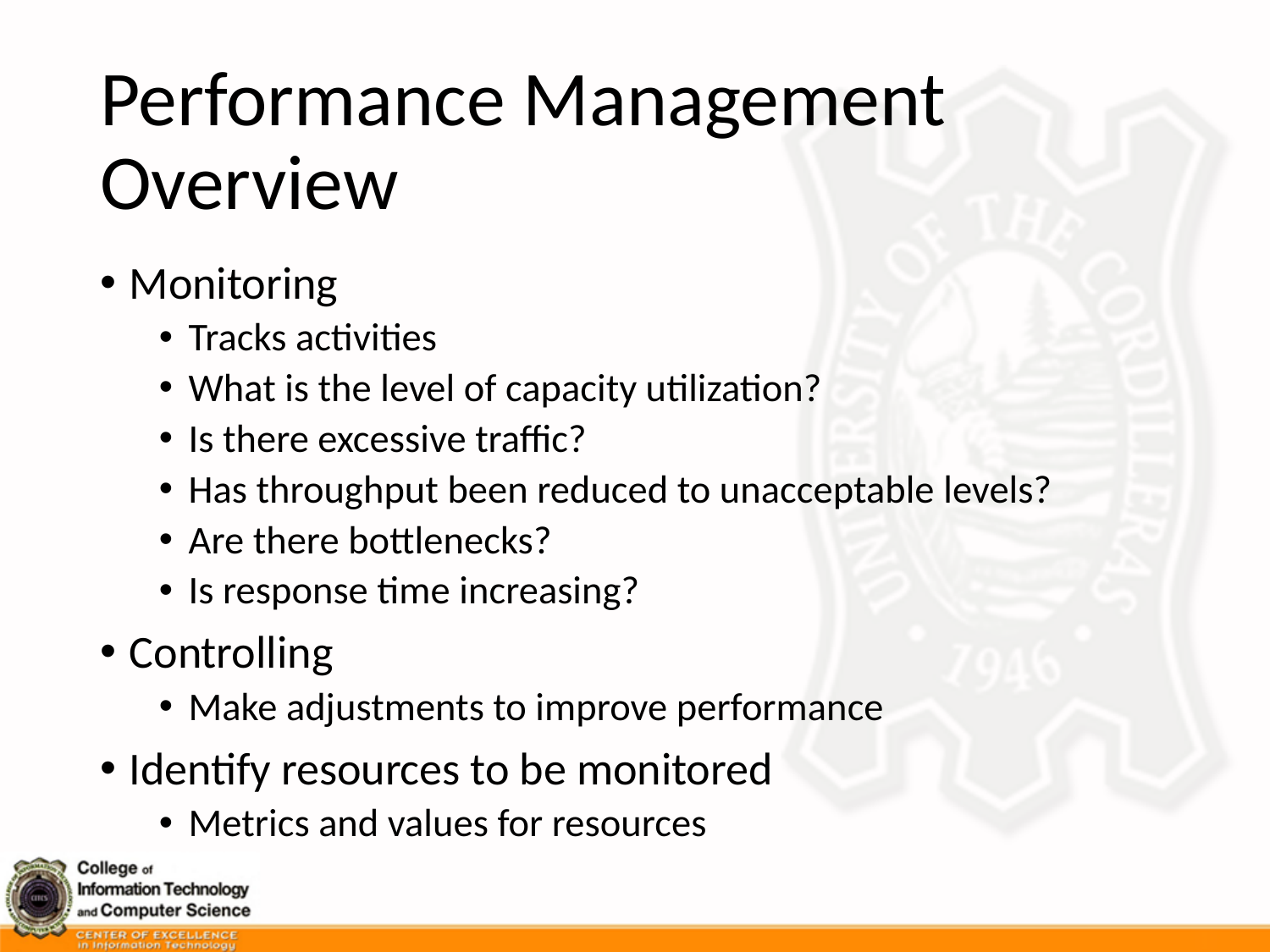

# Performance Management Overview
Monitoring
Tracks activities
What is the level of capacity utilization?
Is there excessive traffic?
Has throughput been reduced to unacceptable levels?
Are there bottlenecks?
Is response time increasing?
Controlling
Make adjustments to improve performance
Identify resources to be monitored
Metrics and values for resources